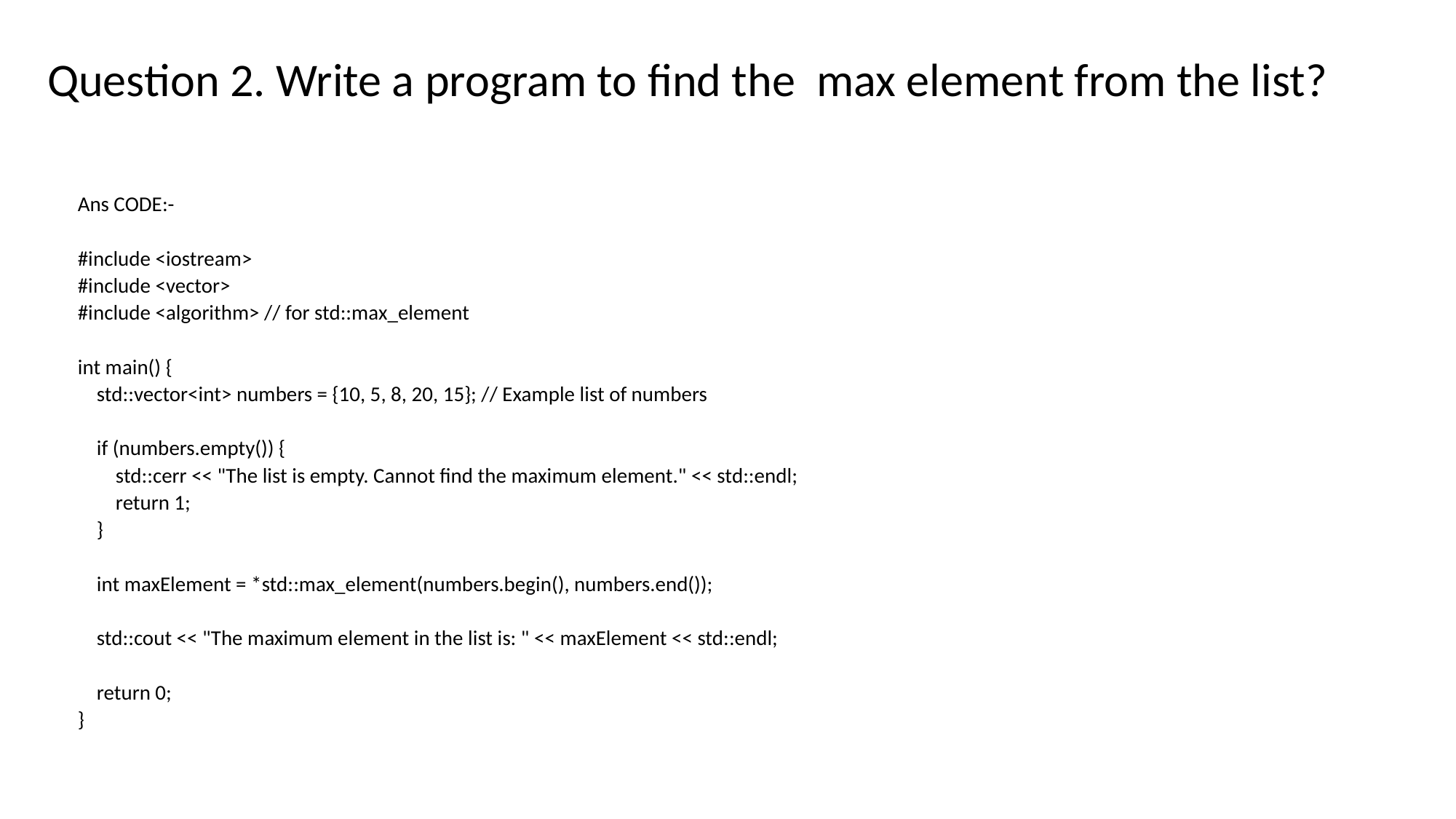

# Question 2. Write a program to find the  max element from the list?
Ans CODE:-

#include <iostream>
#include <vector>
#include <algorithm> // for std::max_element

int main() {
    std::vector<int> numbers = {10, 5, 8, 20, 15}; // Example list of numbers

    if (numbers.empty()) {
        std::cerr << "The list is empty. Cannot find the maximum element." << std::endl;
        return 1;
    }

    int maxElement = *std::max_element(numbers.begin(), numbers.end());

    std::cout << "The maximum element in the list is: " << maxElement << std::endl;

    return 0;
}